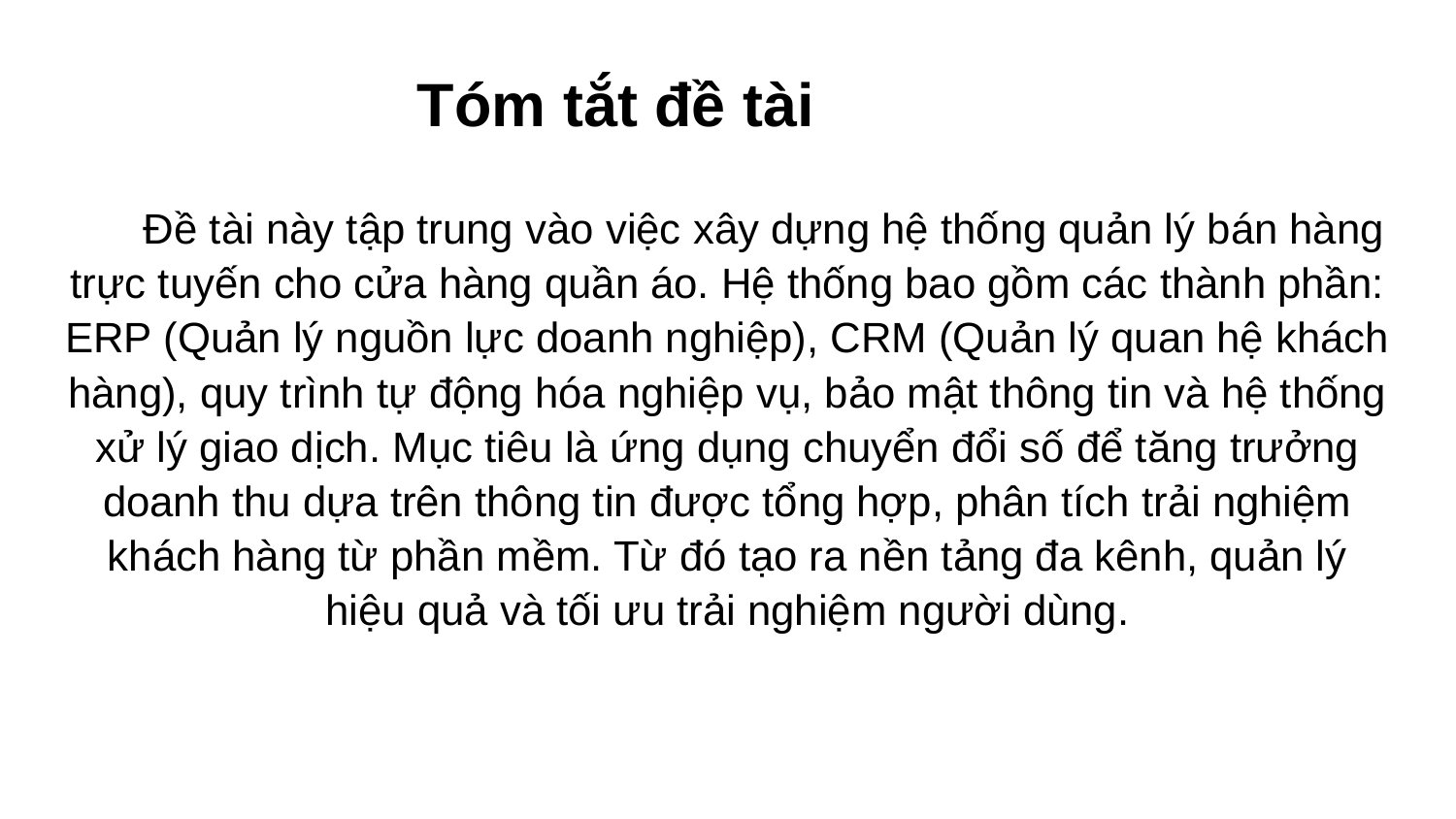

# Tóm tắt đề tài
Đề tài này tập trung vào việc xây dựng hệ thống quản lý bán hàng trực tuyến cho cửa hàng quần áo. Hệ thống bao gồm các thành phần: ERP (Quản lý nguồn lực doanh nghiệp), CRM (Quản lý quan hệ khách hàng), quy trình tự động hóa nghiệp vụ, bảo mật thông tin và hệ thống xử lý giao dịch. Mục tiêu là ứng dụng chuyển đổi số để tăng trưởng doanh thu dựa trên thông tin được tổng hợp, phân tích trải nghiệm khách hàng từ phần mềm. Từ đó tạo ra nền tảng đa kênh, quản lý hiệu quả và tối ưu trải nghiệm người dùng.